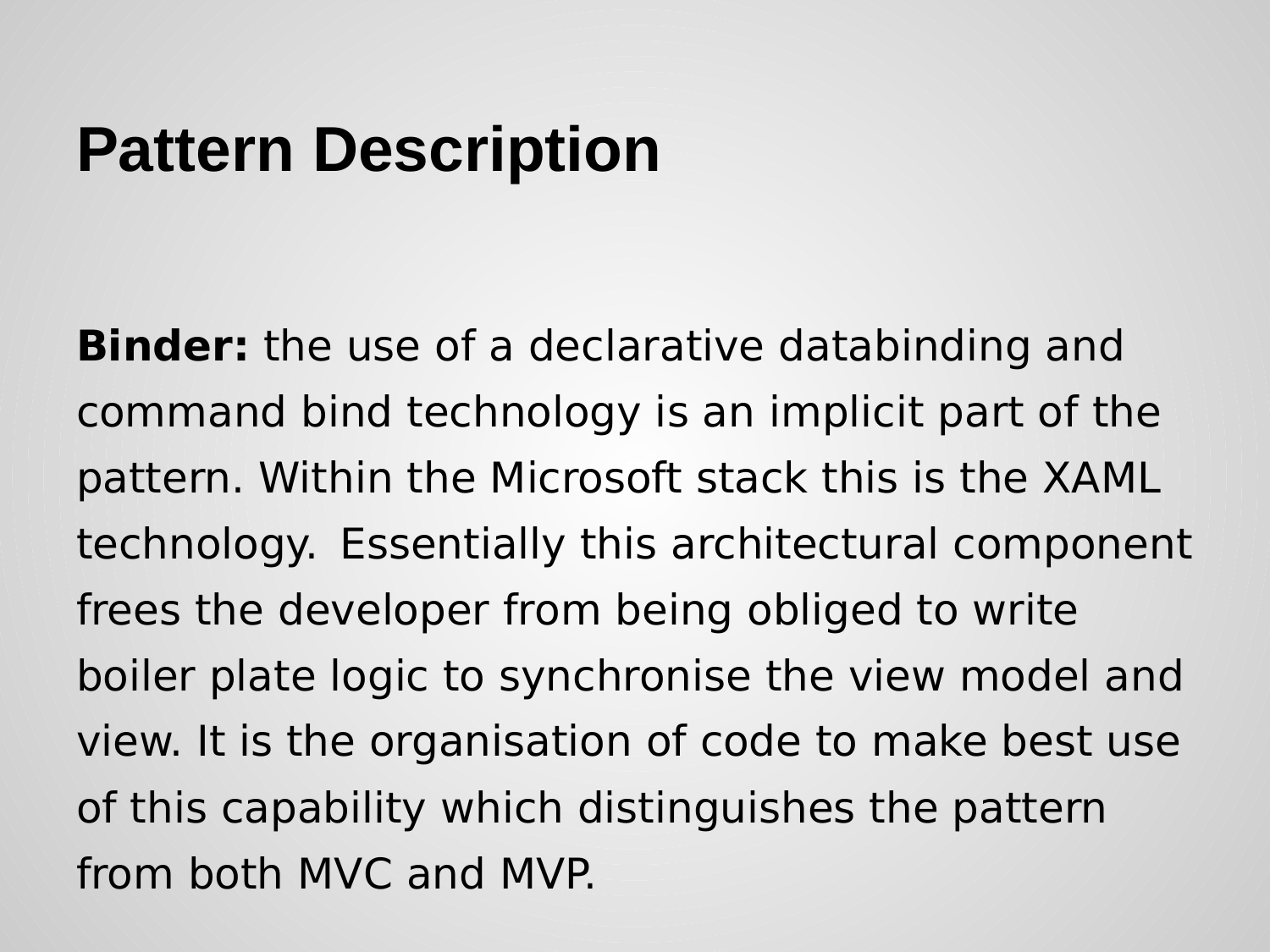

# Pattern Description

Binder: the use of a declarative databinding and command bind technology is an implicit part of the pattern. Within the Microsoft stack this is the XAML technology.  Essentially this architectural component frees the developer from being obliged to write boiler plate logic to synchronise the view model and view. It is the organisation of code to make best use of this capability which distinguishes the pattern from both MVC and MVP.